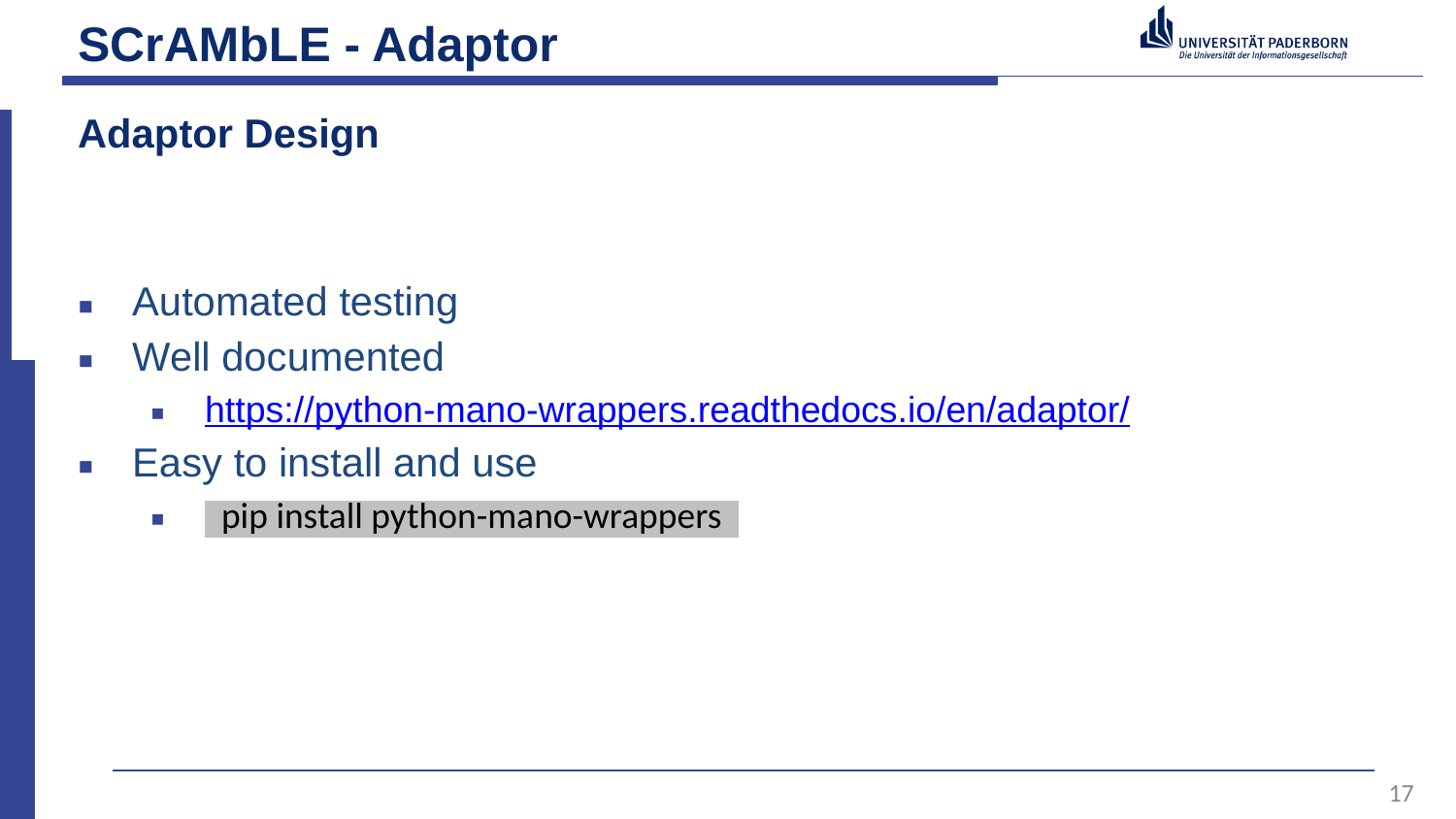

# SCrAMbLE - Adaptor
Adaptor Design

Automated testing
Well documented
https://python-mano-wrappers.readthedocs.io/en/adaptor/
Easy to install and use
  pip install python-mano-wrappers

17